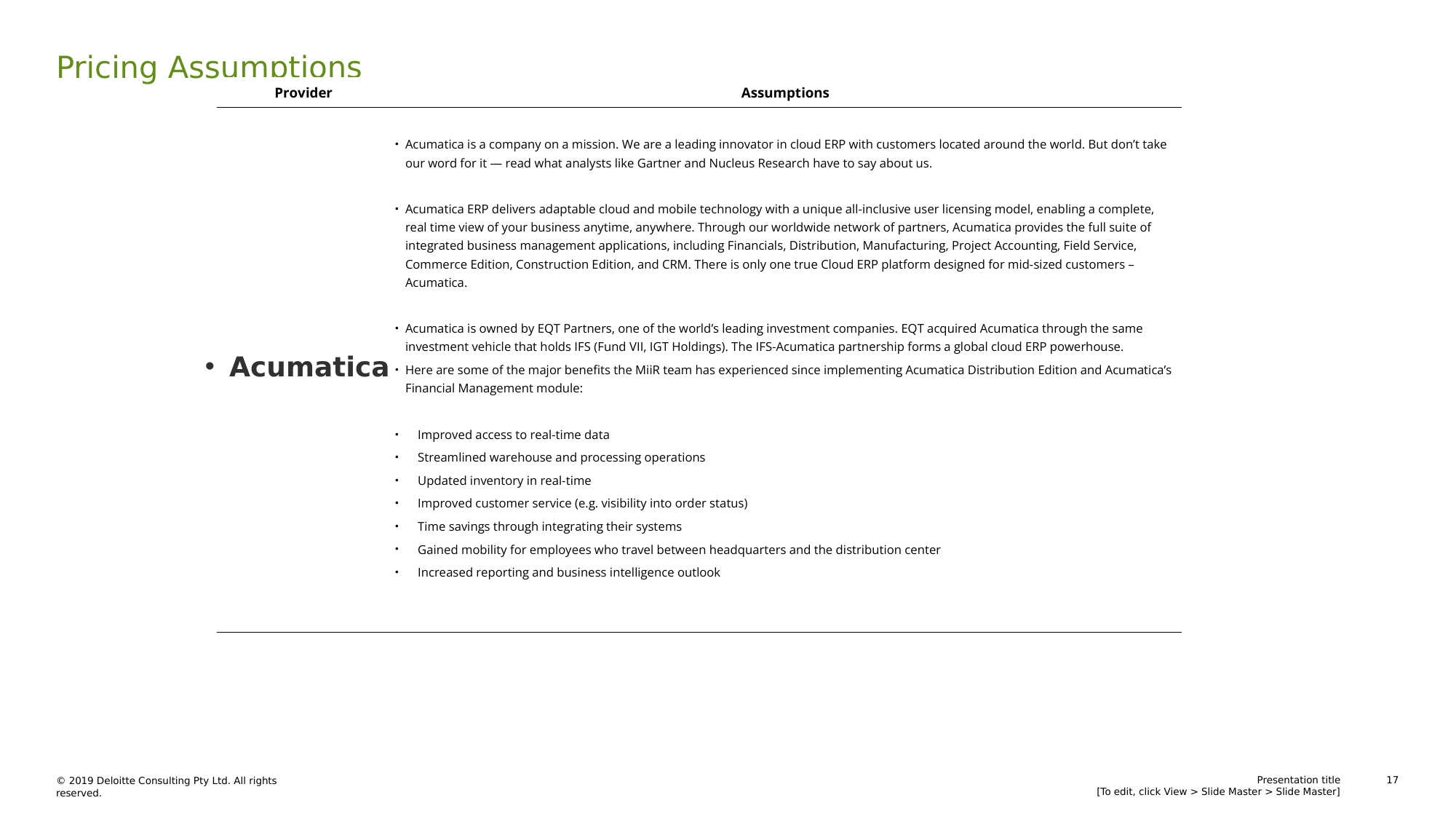

# Pricing Assumptions
| Provider | Assumptions |
| --- | --- |
|  | Acumatica is a company on a mission. We are a leading innovator in cloud ERP with customers located around the world. But don’t take our word for it — read what analysts like Gartner and Nucleus Research have to say about us. Acumatica ERP delivers adaptable cloud and mobile technology with a unique all-inclusive user licensing model, enabling a complete, real time view of your business anytime, anywhere. Through our worldwide network of partners, Acumatica provides the full suite of integrated business management applications, including Financials, Distribution, Manufacturing, Project Accounting, Field Service, Commerce Edition, Construction Edition, and CRM. There is only one true Cloud ERP platform designed for mid-sized customers – Acumatica. Acumatica is owned by EQT Partners, one of the world’s leading investment companies. EQT acquired Acumatica through the same investment vehicle that holds IFS (Fund VII, IGT Holdings). The IFS-Acumatica partnership forms a global cloud ERP powerhouse. Here are some of the major benefits the MiiR team has experienced since implementing Acumatica Distribution Edition and Acumatica’s Financial Management module: Improved access to real-time data Streamlined warehouse and processing operations Updated inventory in real-time Improved customer service (e.g. visibility into order status) Time savings through integrating their systems Gained mobility for employees who travel between headquarters and the distribution center Increased reporting and business intelligence outlook |
Acumatica